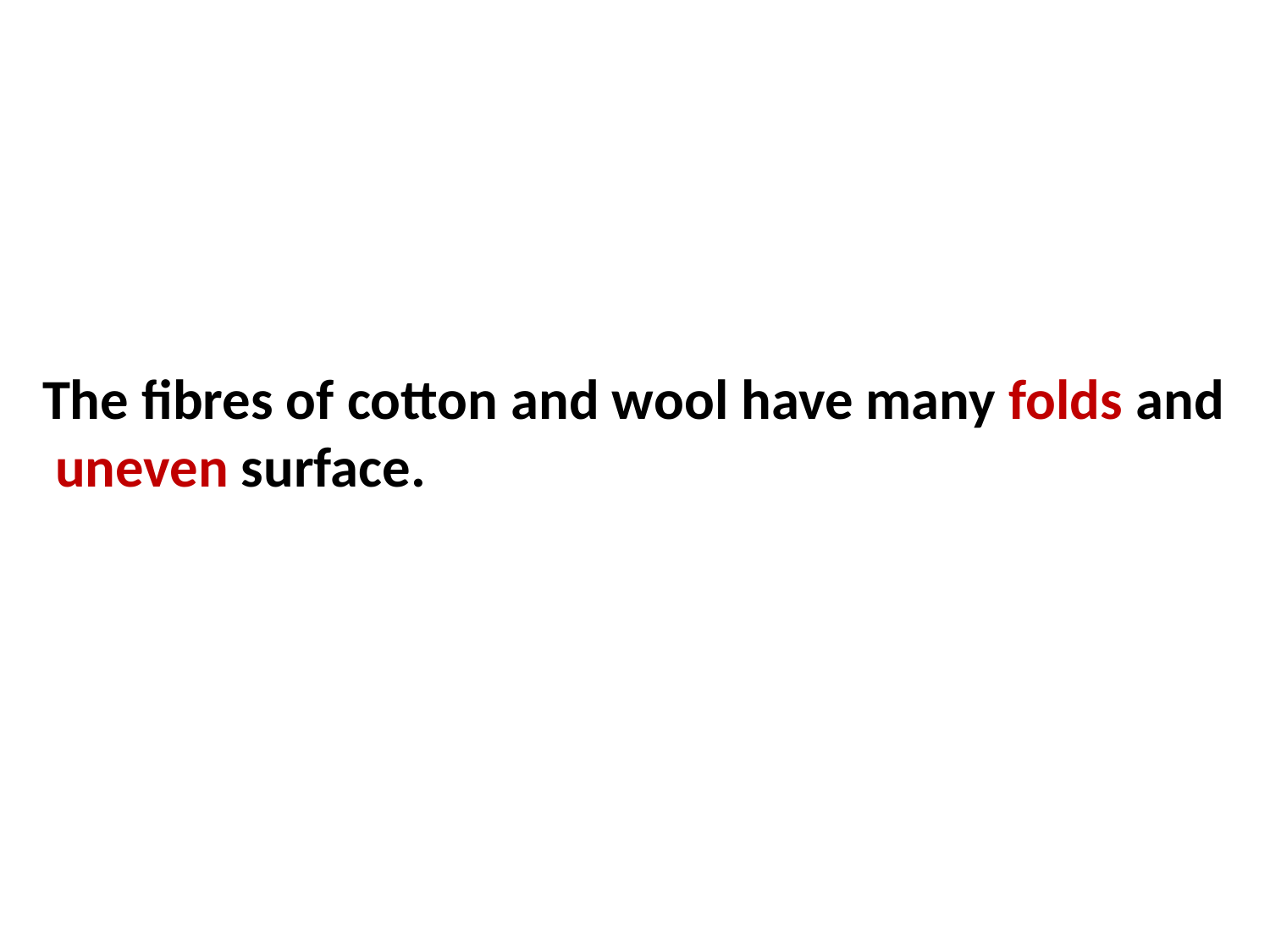

The fibres of cotton and wool have many folds and
 uneven surface.